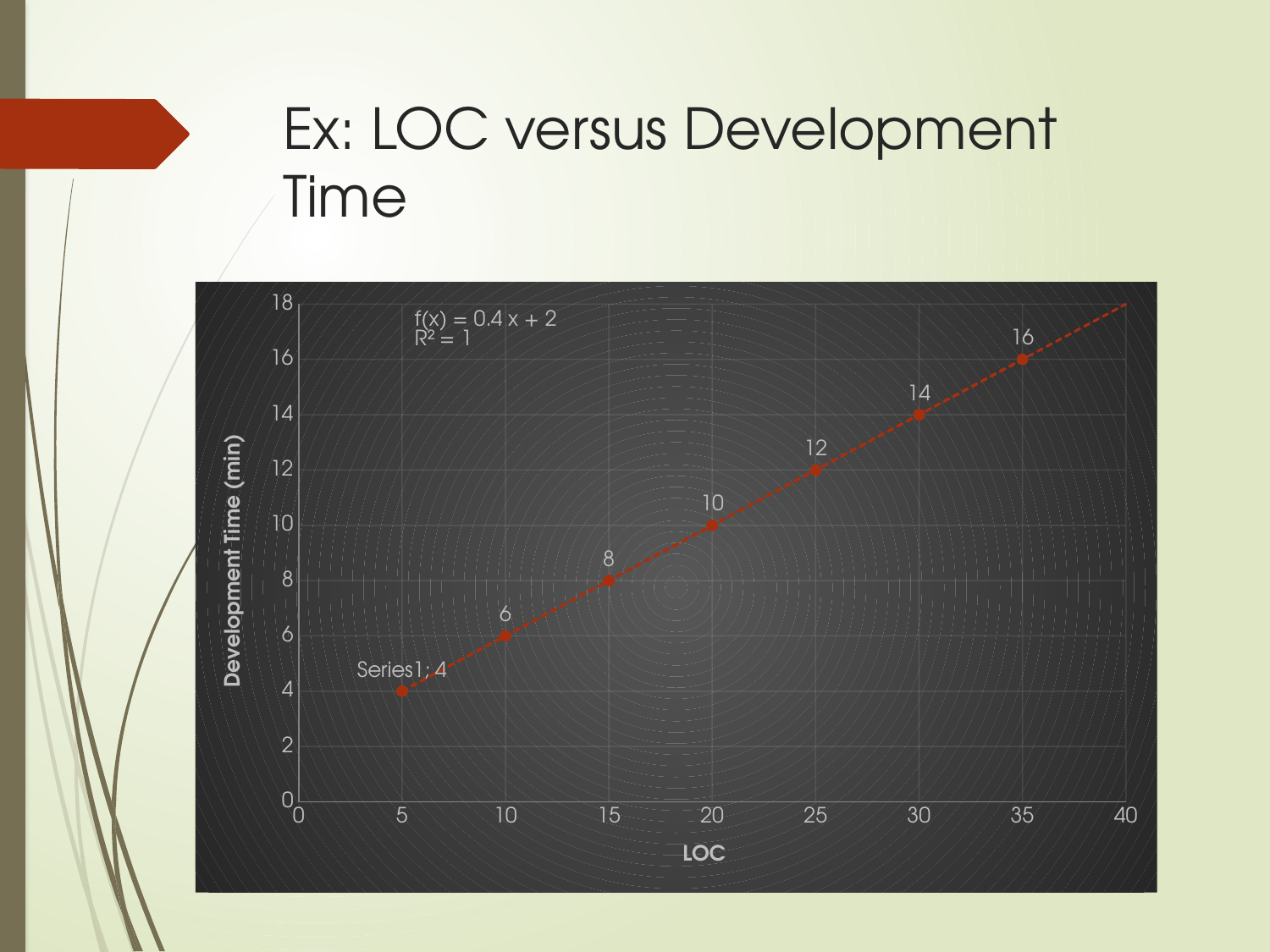

# Ex: LOC versus Development Time

### Chart

| Category |  |
|---|---|